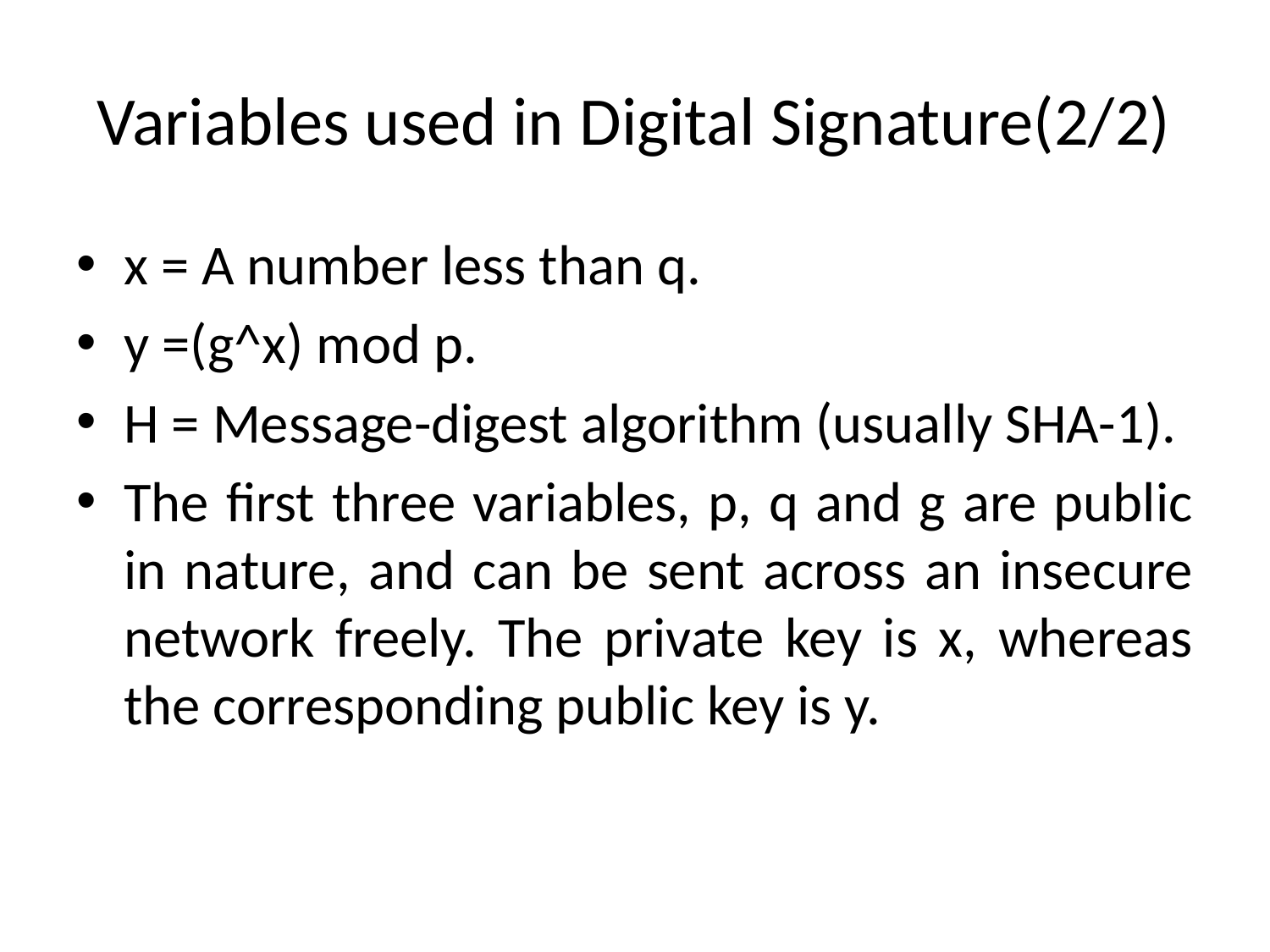

# Variables used in Digital Signature(2/2)
x = A number less than q.
y =(g^x) mod p.
H = Message-digest algorithm (usually SHA-1).
The first three variables, p, q and g are public in nature, and can be sent across an insecure network freely. The private key is x, whereas the corresponding public key is y.